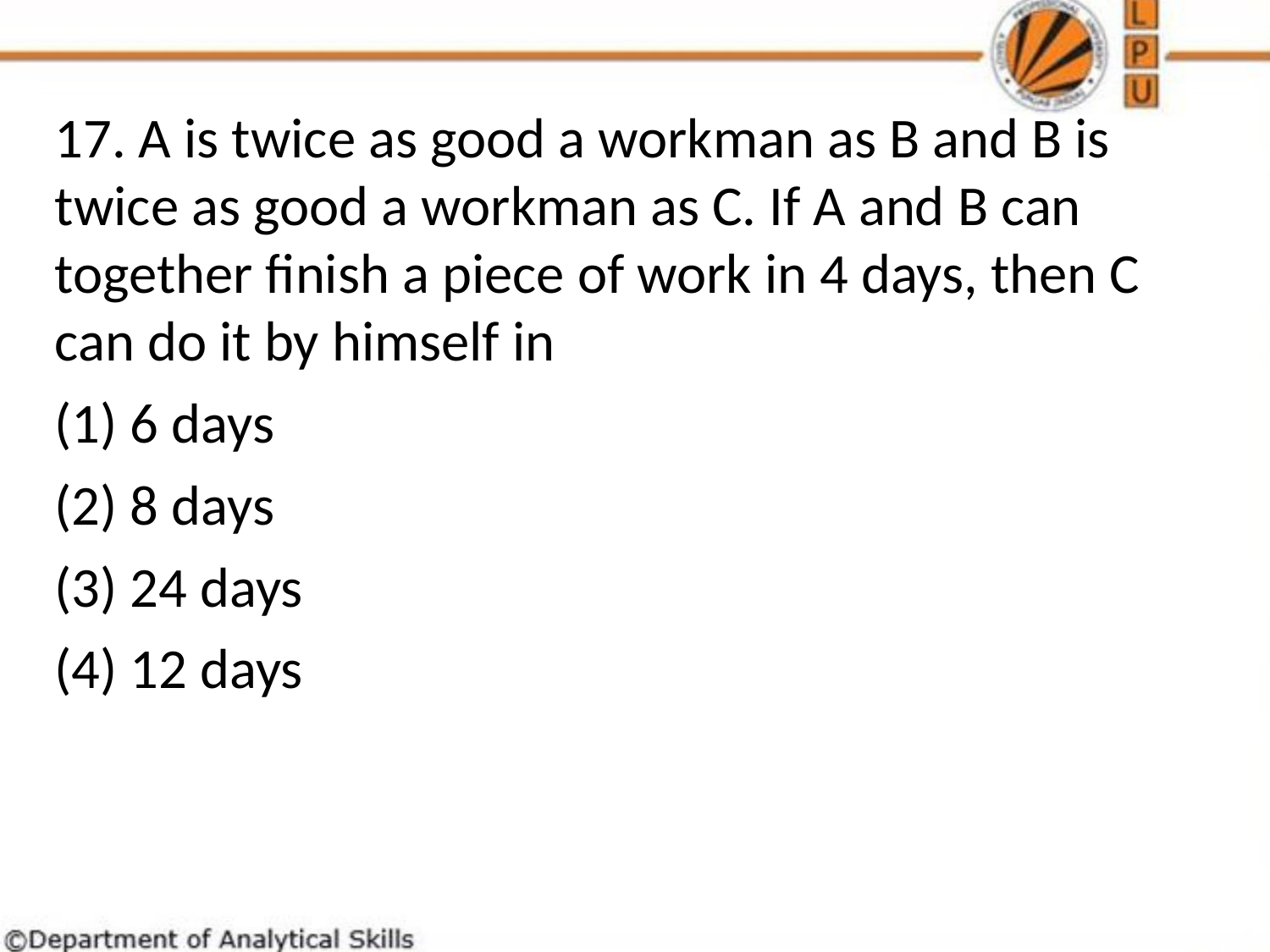

17. A is twice as good a workman as B and B is twice as good a workman as C. If A and B can together finish a piece of work in 4 days, then C can do it by himself in
(1) 6 days
(2) 8 days
(3) 24 days
(4) 12 days